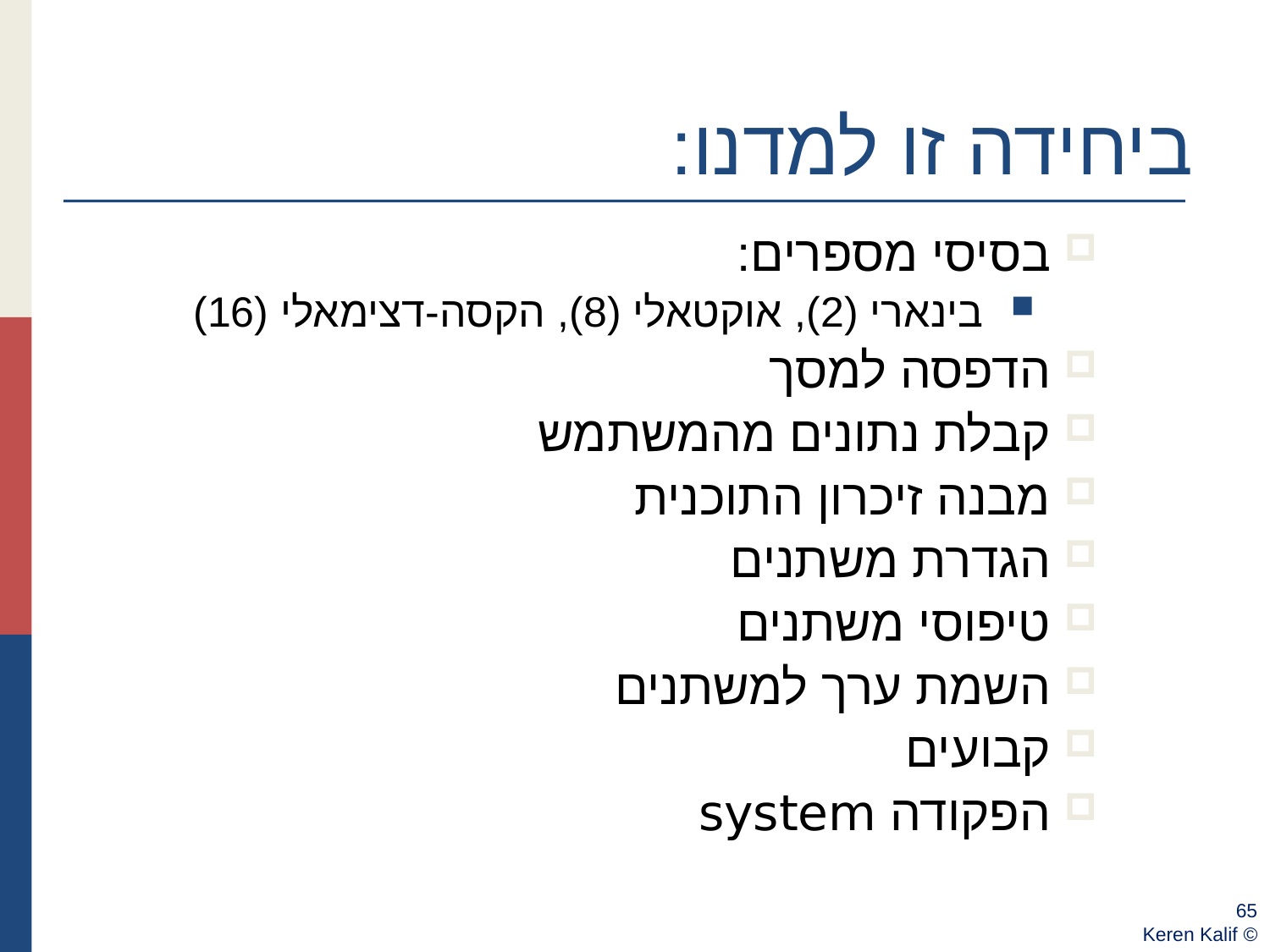

ביחידה זו למדנו:
בסיסי מספרים:
 בינארי (2), אוקטאלי (8), הקסה-דצימאלי (16)
הדפסה למסך
קבלת נתונים מהמשתמש
מבנה זיכרון התוכנית
הגדרת משתנים
טיפוסי משתנים
השמת ערך למשתנים
קבועים
הפקודה system